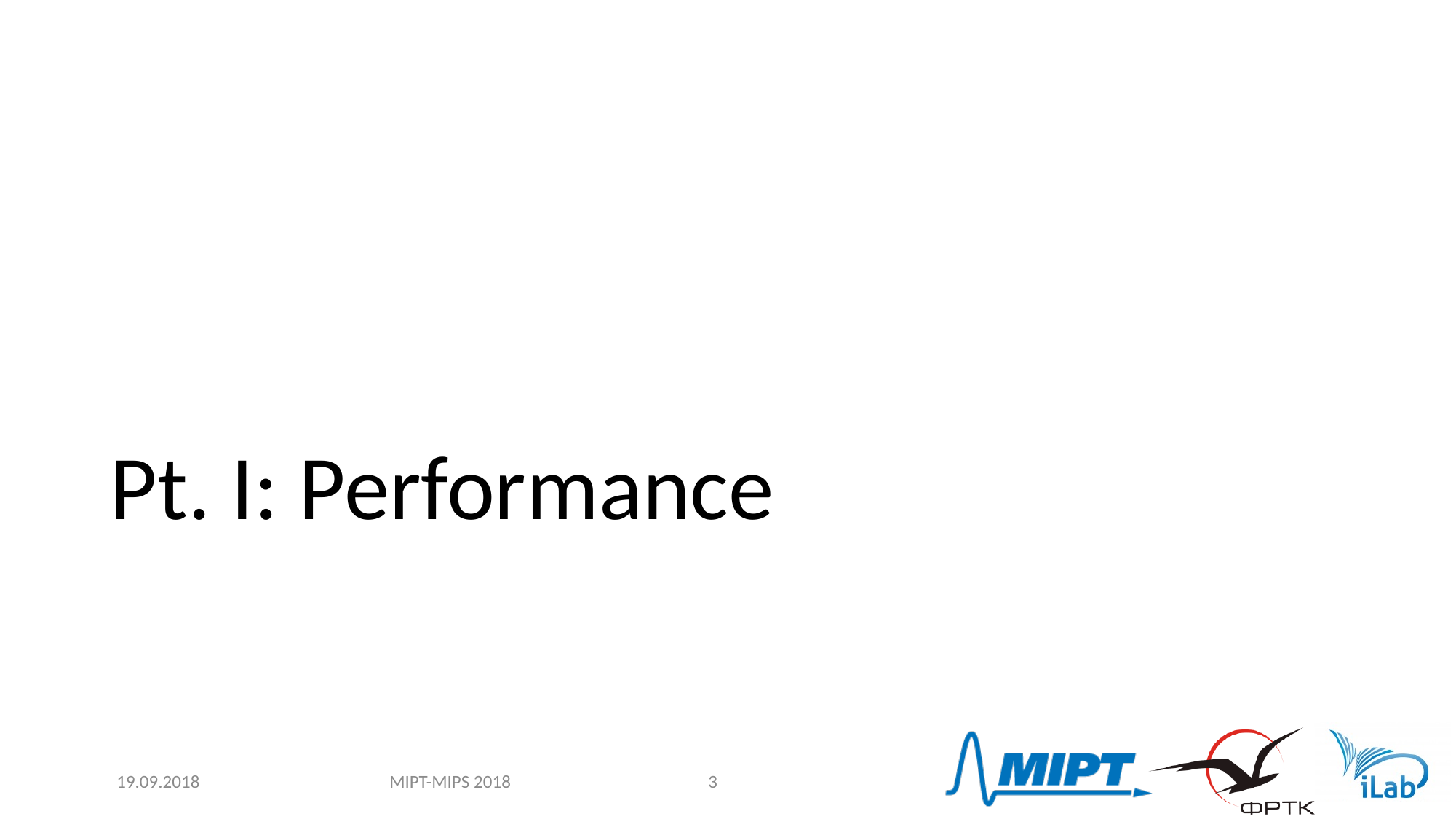

# Pt. I: Performance

MIPT-MIPS 2018
19.09.2018
3